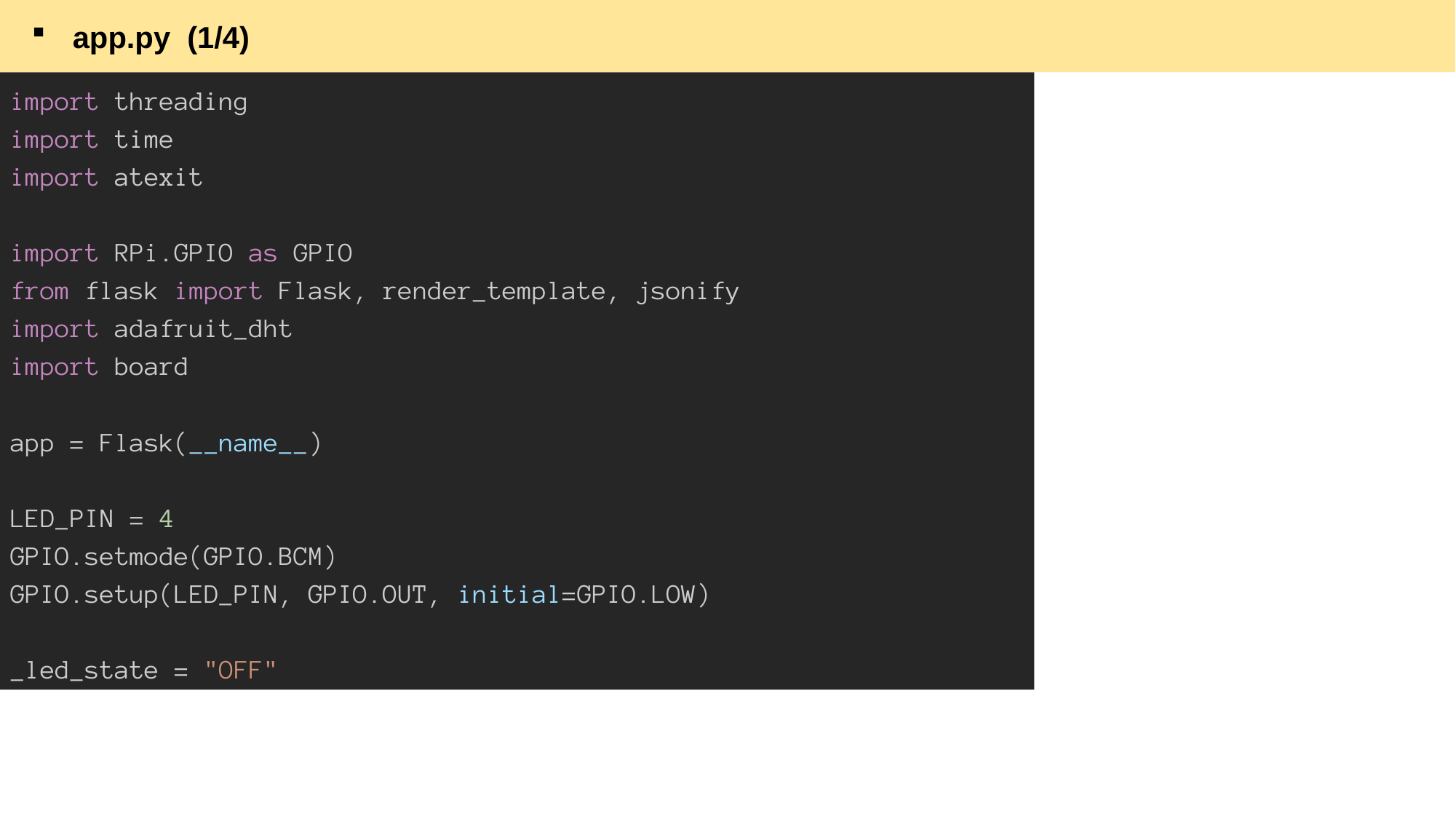

app.py  (1/4)

import threading
import time
import atexit
import RPi.GPIO as GPIO
from flask import Flask, render_template, jsonify
import adafruit_dht
import board
app = Flask(__name__)
LED_PIN = 4
GPIO.setmode(GPIO.BCM)
GPIO.setup(LED_PIN, GPIO.OUT, initial=GPIO.LOW)
_led_state = "OFF"